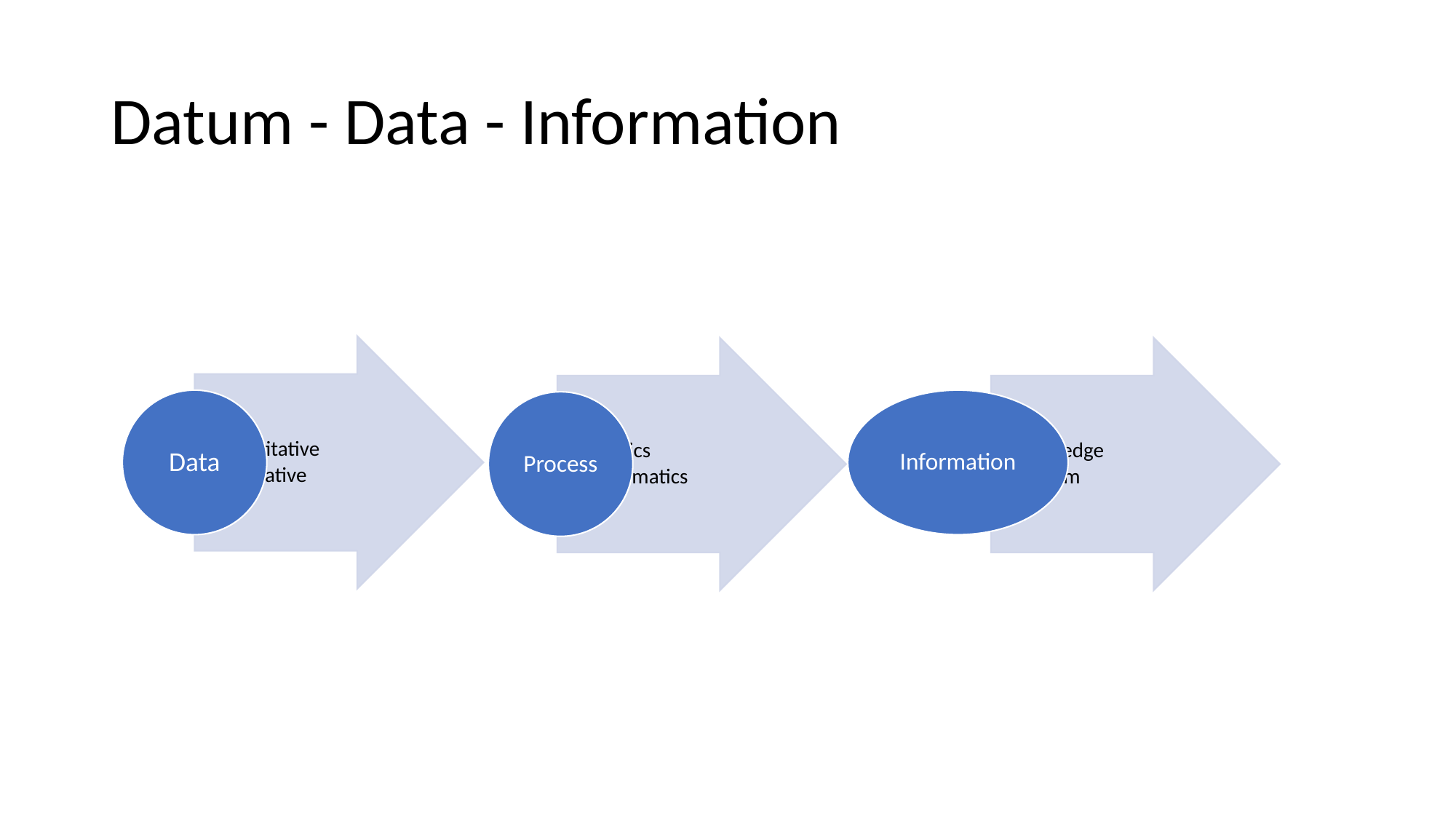

# Datum - Data - Information
Quantitative
Qualitative
Data
Statistics
Mathematics
Process
Knowledge
Wisdom
Information